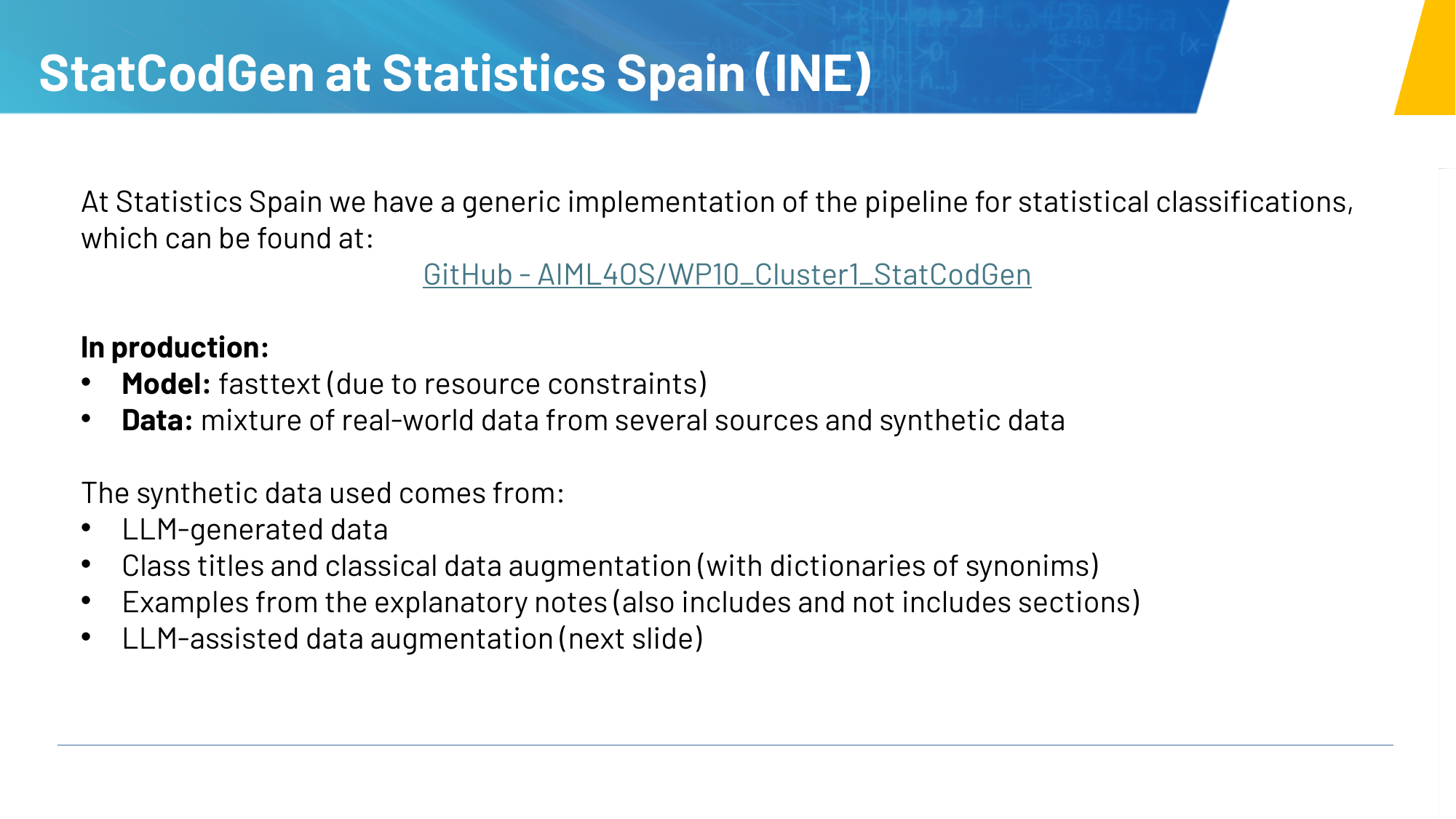

StatCodGen at Statistics Spain (INE)
At Statistics Spain we have a generic implementation of the pipeline for statistical classifications, which can be found at:
GitHub - AIML4OS/WP10_Cluster1_StatCodGen

In production:
Model: fasttext (due to resource constraints)
Data: mixture of real-world data from several sources and synthetic data

The synthetic data used comes from:
LLM-generated data
Class titles and classical data augmentation (with dictionaries of synonims)
Examples from the explanatory notes (also includes and not includes sections)
LLM-assisted data augmentation (next slide)
Prompt engineering